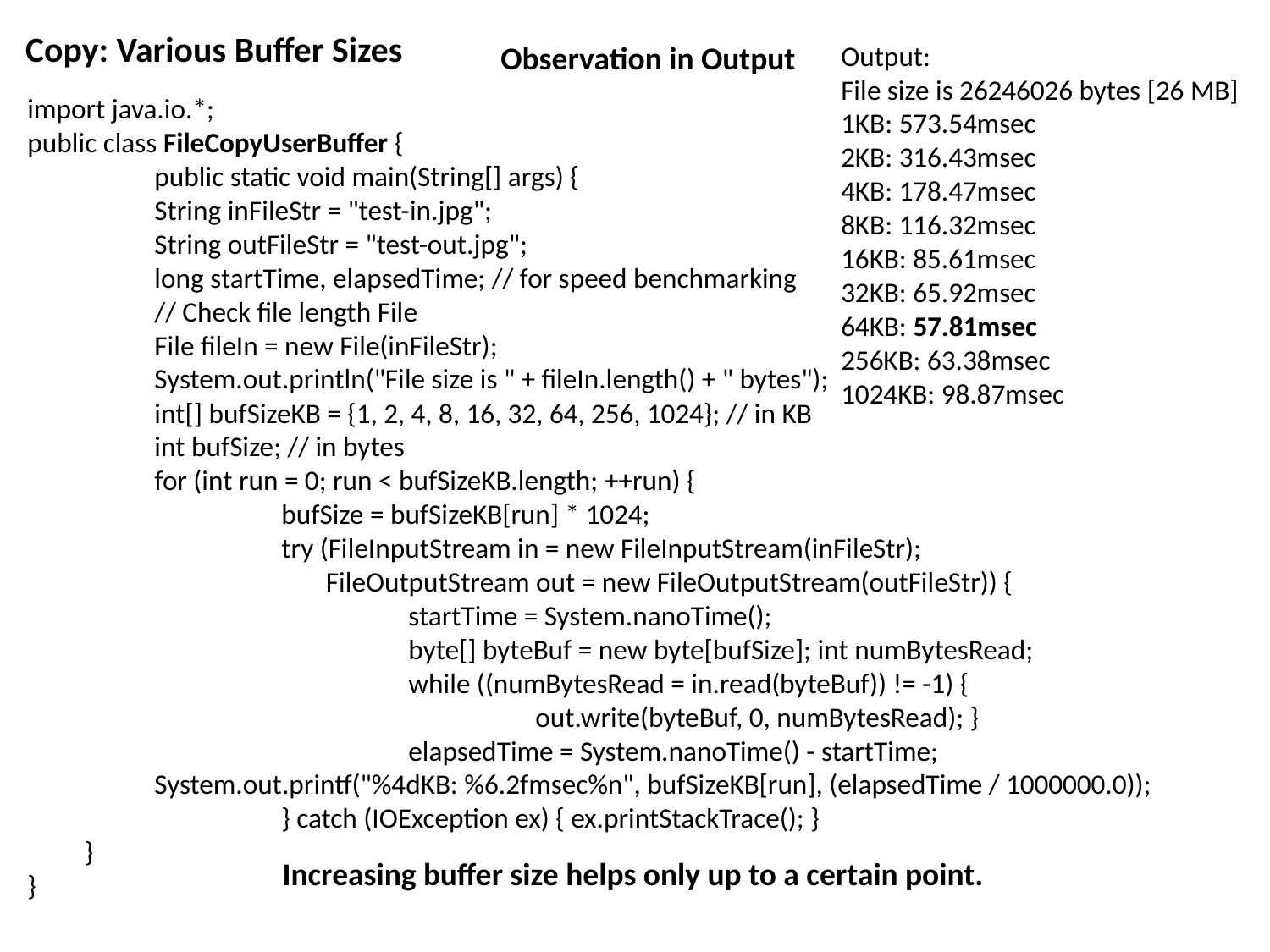

Copy: Various Buffer Sizes
Observation in Output
Output:
File size is 26246026 bytes [26 MB]
1KB: 573.54msec
2KB: 316.43msec
4KB: 178.47msec
8KB: 116.32msec
16KB: 85.61msec
32KB: 65.92msec
64KB: 57.81msec
256KB: 63.38msec
1024KB: 98.87msec
import java.io.*;
public class FileCopyUserBuffer {
	public static void main(String[] args) {
	String inFileStr = "test-in.jpg";
	String outFileStr = "test-out.jpg";
	long startTime, elapsedTime; // for speed benchmarking
	// Check file length File
	File fileIn = new File(inFileStr);
	System.out.println("File size is " + fileIn.length() + " bytes");
	int[] bufSizeKB = {1, 2, 4, 8, 16, 32, 64, 256, 1024}; // in KB
	int bufSize; // in bytes
	for (int run = 0; run < bufSizeKB.length; ++run) {
		bufSize = bufSizeKB[run] * 1024;
		try (FileInputStream in = new FileInputStream(inFileStr);
		       FileOutputStream out = new FileOutputStream(outFileStr)) {
			startTime = System.nanoTime();
			byte[] byteBuf = new byte[bufSize]; int numBytesRead;
			while ((numBytesRead = in.read(byteBuf)) != -1) {
				out.write(byteBuf, 0, numBytesRead); }
			elapsedTime = System.nanoTime() - startTime;
	System.out.printf("%4dKB: %6.2fmsec%n", bufSizeKB[run], (elapsedTime / 1000000.0));
		} catch (IOException ex) { ex.printStackTrace(); }
         }
}
Increasing buffer size helps only up to a certain point.